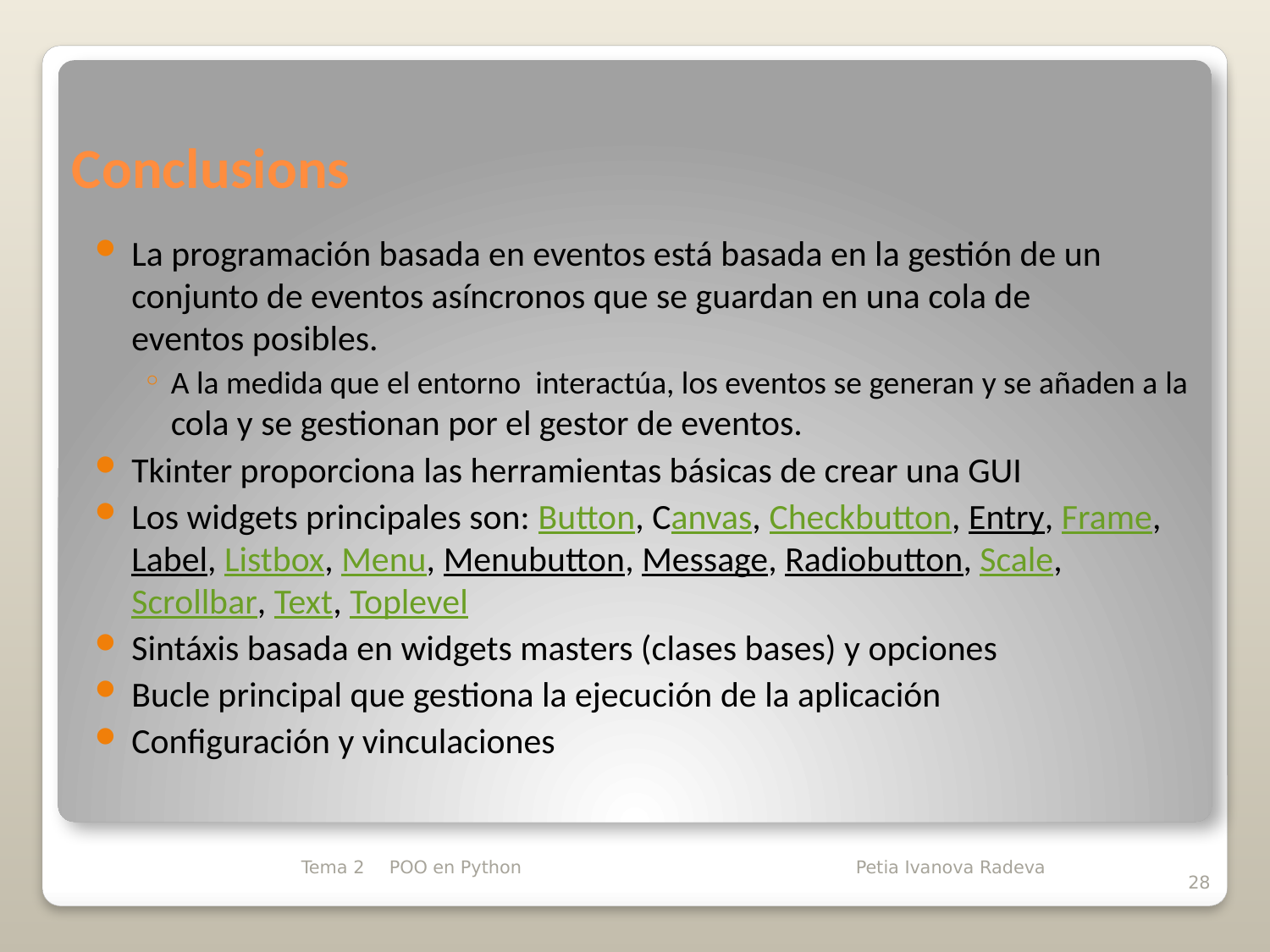

# Conclusions
La programación basada en eventos está basada en la gestión de un conjunto de eventos asíncronos que se guardan en una cola de eventos posibles.
A la medida que el entorno  interactúa, los eventos se generan y se añaden a la cola y se gestionan por el gestor de eventos.
Tkinter proporciona las herramientas básicas de crear una GUI
Los widgets principales son: Button, Canvas, Checkbutton, Entry, Frame, Label, Listbox, Menu, Menubutton, Message, Radiobutton, Scale, Scrollbar, Text, Toplevel
Sintáxis basada en widgets masters (clases bases) y opciones
Bucle principal que gestiona la ejecución de la aplicación
Configuración y vinculaciones

Tema 2
POO en Python
28